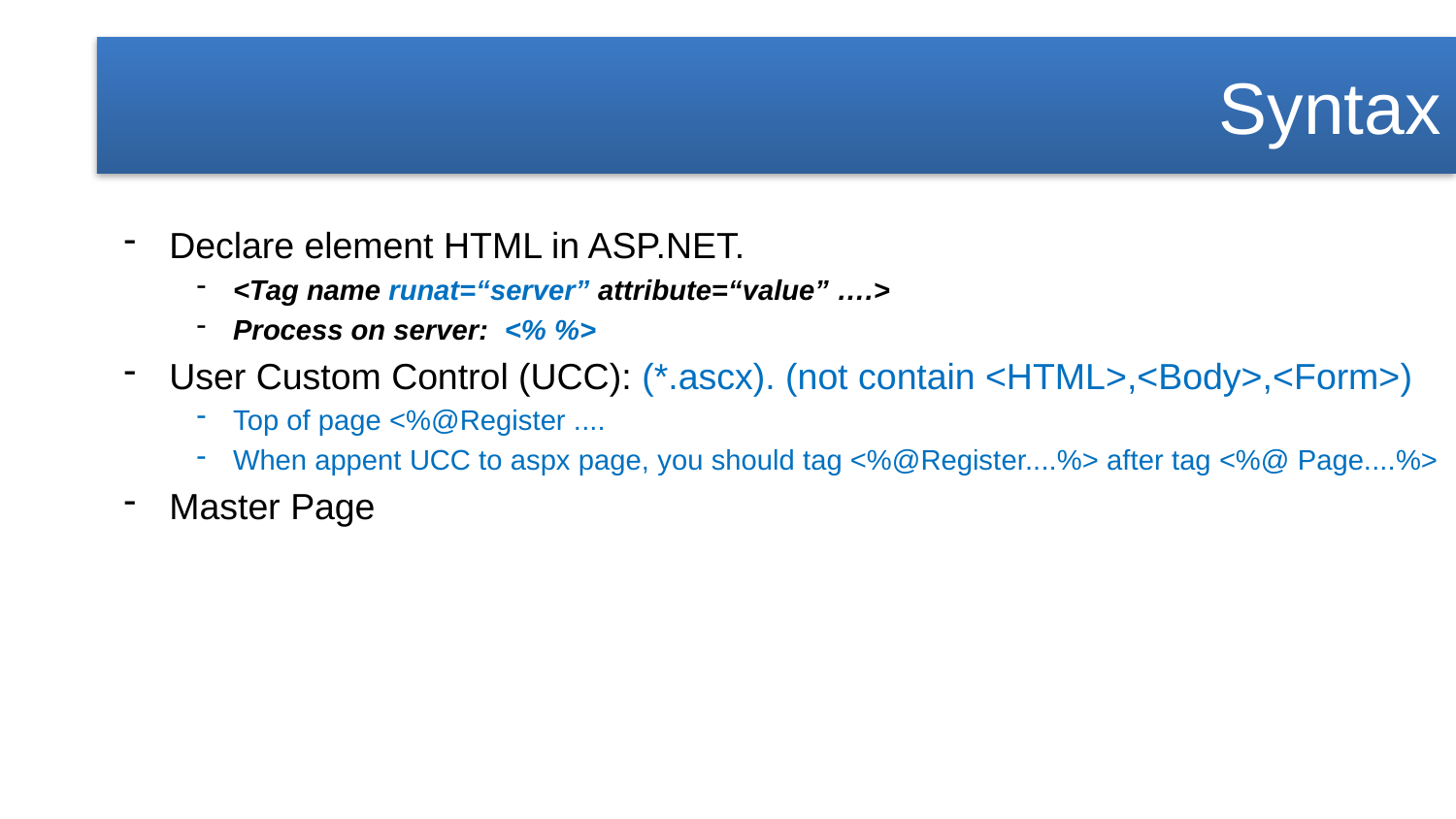

Syntax
Declare element HTML in ASP.NET.
<Tag name runat=“server” attribute=“value” ….>
Process on server:  <% %>
User Custom Control (UCC): (*.ascx). (not contain <HTML>,<Body>,<Form>)
Top of page <%@Register ....
When appent UCC to aspx page, you should tag <%@Register....%> after tag <%@ Page....%>
Master Page